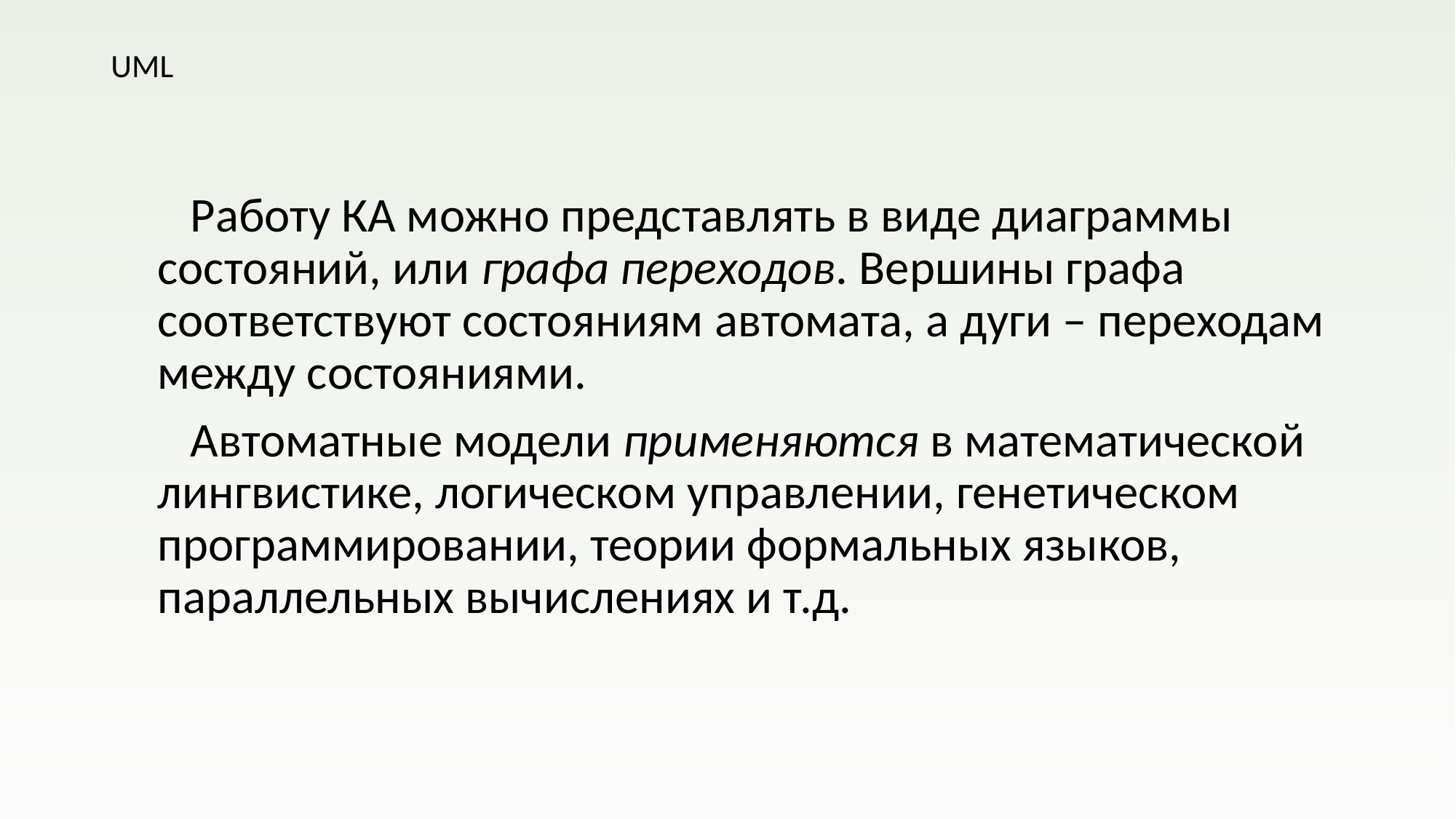

# UML
   Работу КА можно представлять в виде диаграммы состояний, или графа переходов. Вершины графа соответствуют состояниям автомата, а дуги – переходам между состояниями.
   Автоматные модели применяются в математической лингвистике, логическом управлении, генетическом программировании, теории формальных языков, параллельных вычислениях и т.д.